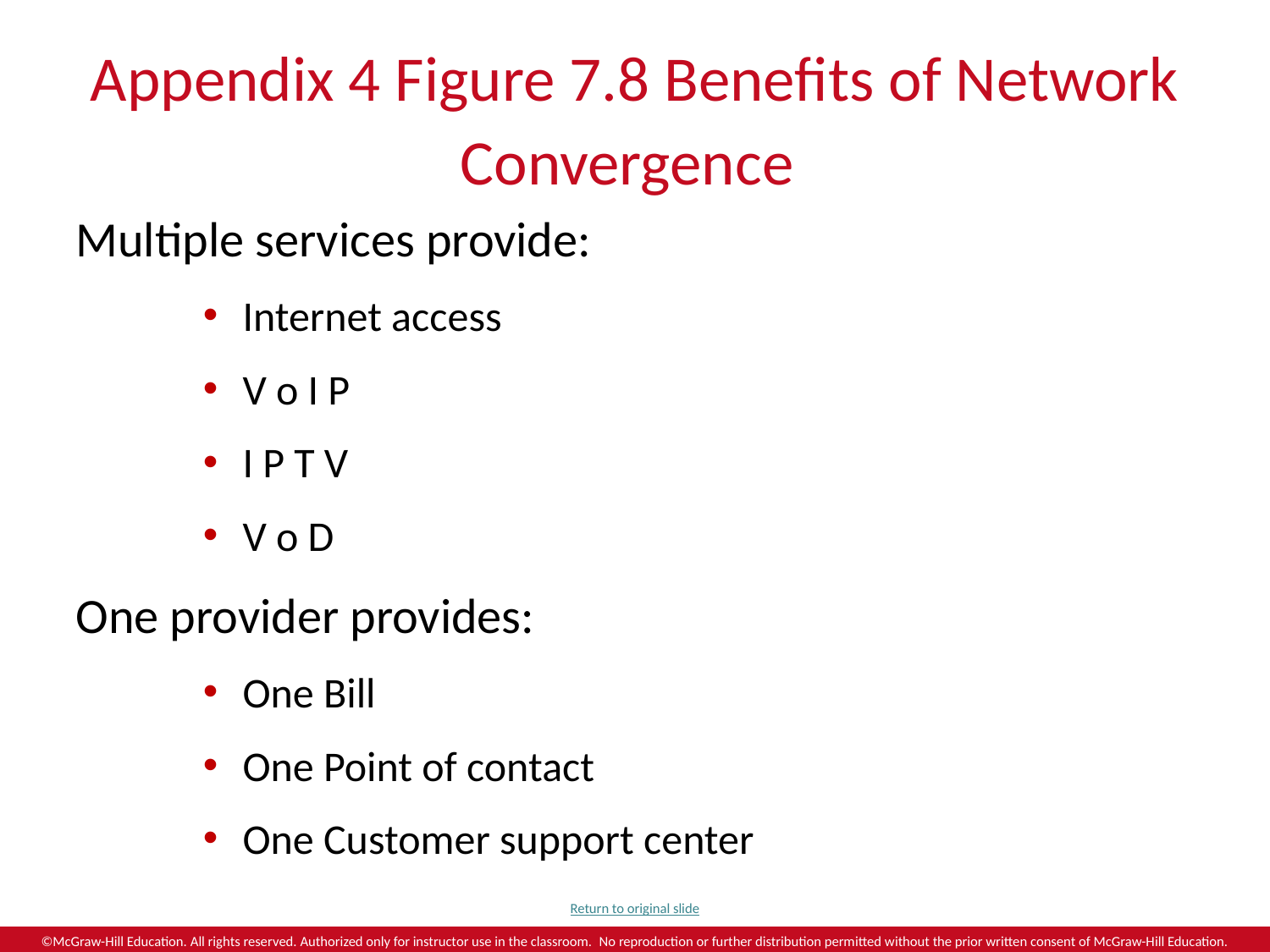

# Appendix 4 Figure 7.8 Benefits of Network Convergence
Multiple services provide:
Internet access
V o I P
I P T V
V o D
One provider provides:
One Bill
One Point of contact
One Customer support center
Return to original slide